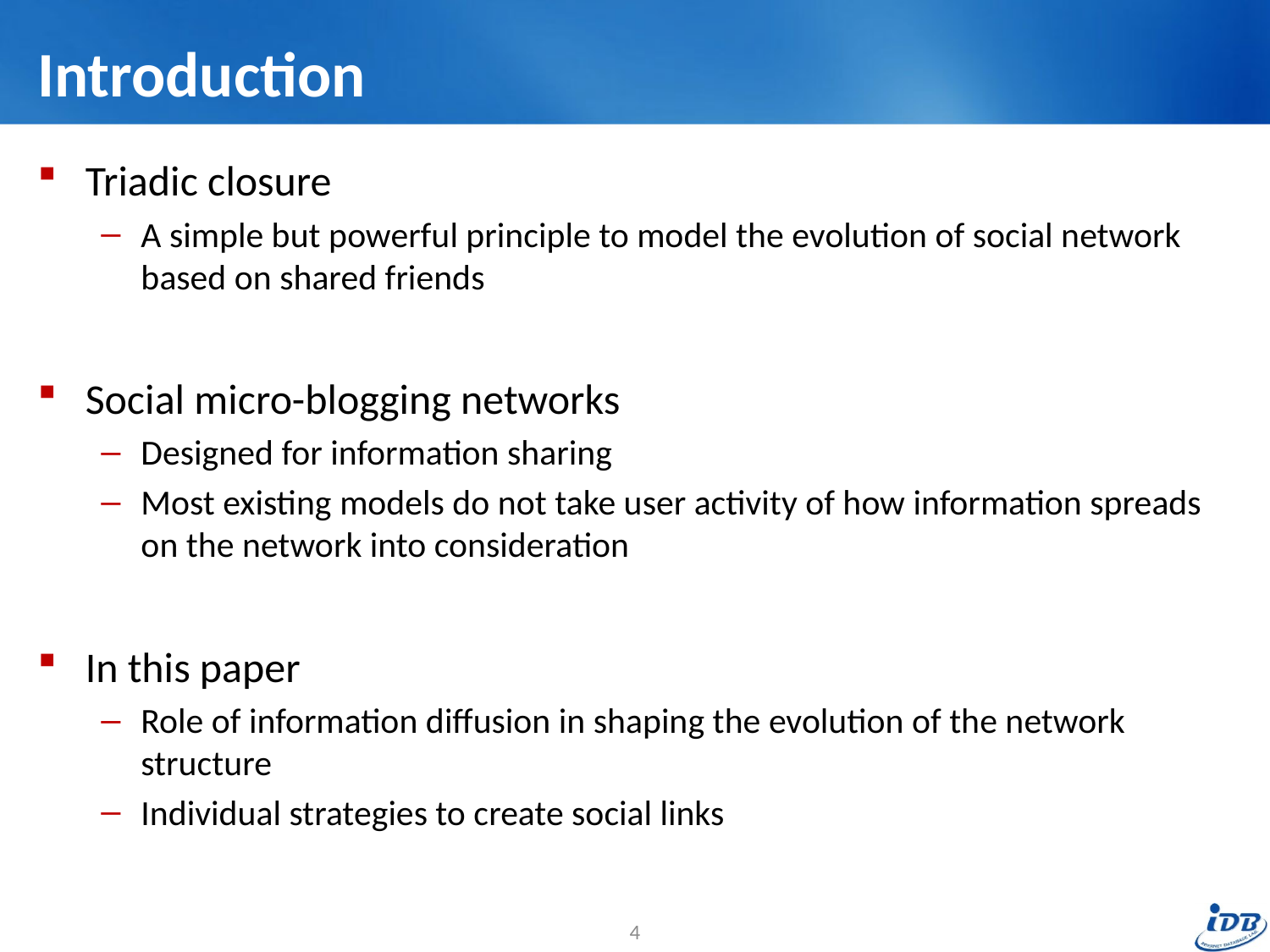

# Introduction
Triadic closure
A simple but powerful principle to model the evolution of social network based on shared friends

Social micro-blogging networks
Designed for information sharing
Most existing models do not take user activity of how information spreads on the network into consideration

In this paper
Role of information diffusion in shaping the evolution of the network structure
Individual strategies to create social links

4